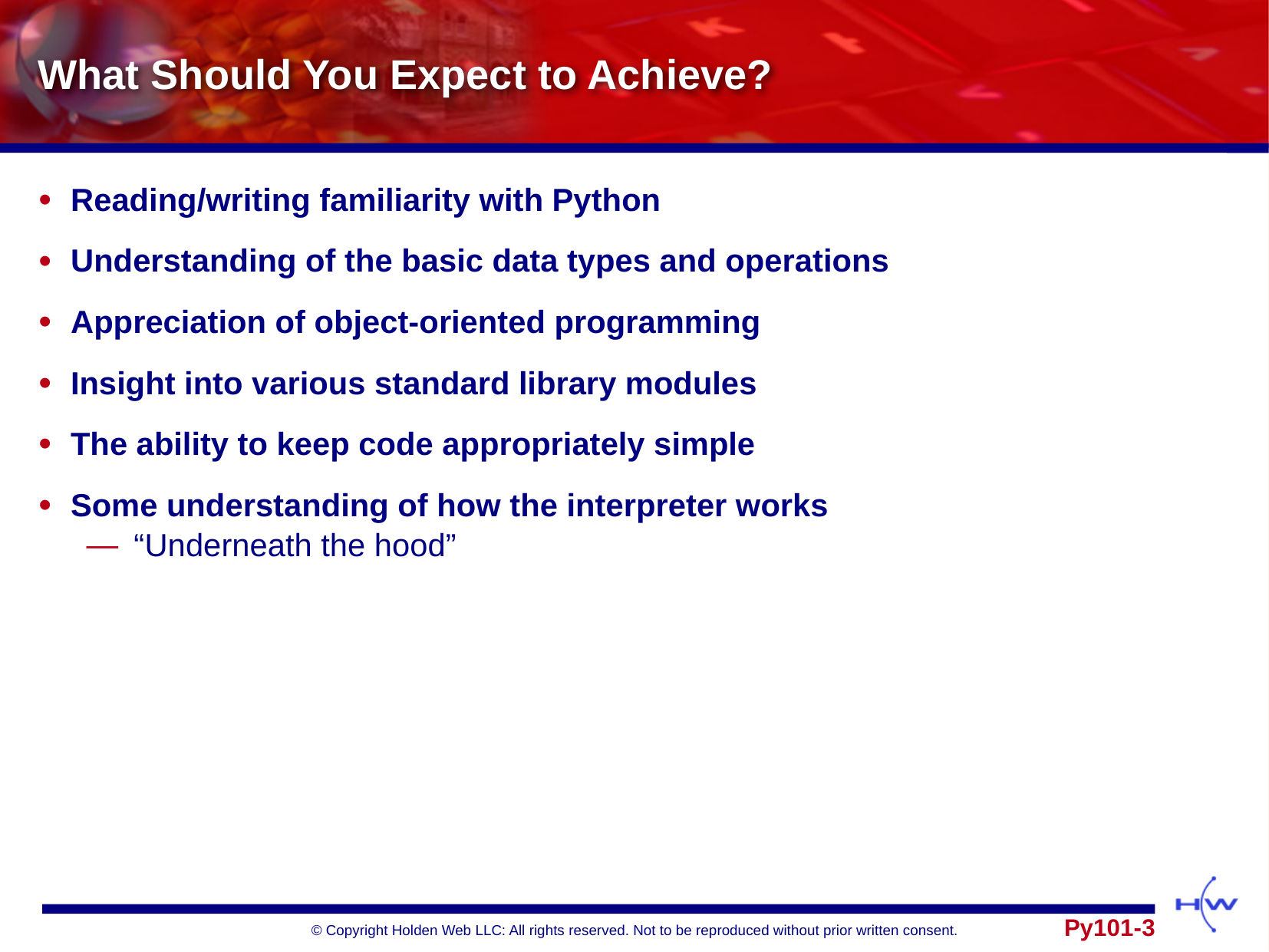

# What Should You Expect to Achieve?
Reading/writing familiarity with Python
Understanding of the basic data types and operations
Appreciation of object-oriented programming
Insight into various standard library modules
The ability to keep code appropriately simple
Some understanding of how the interpreter works
“Underneath the hood”